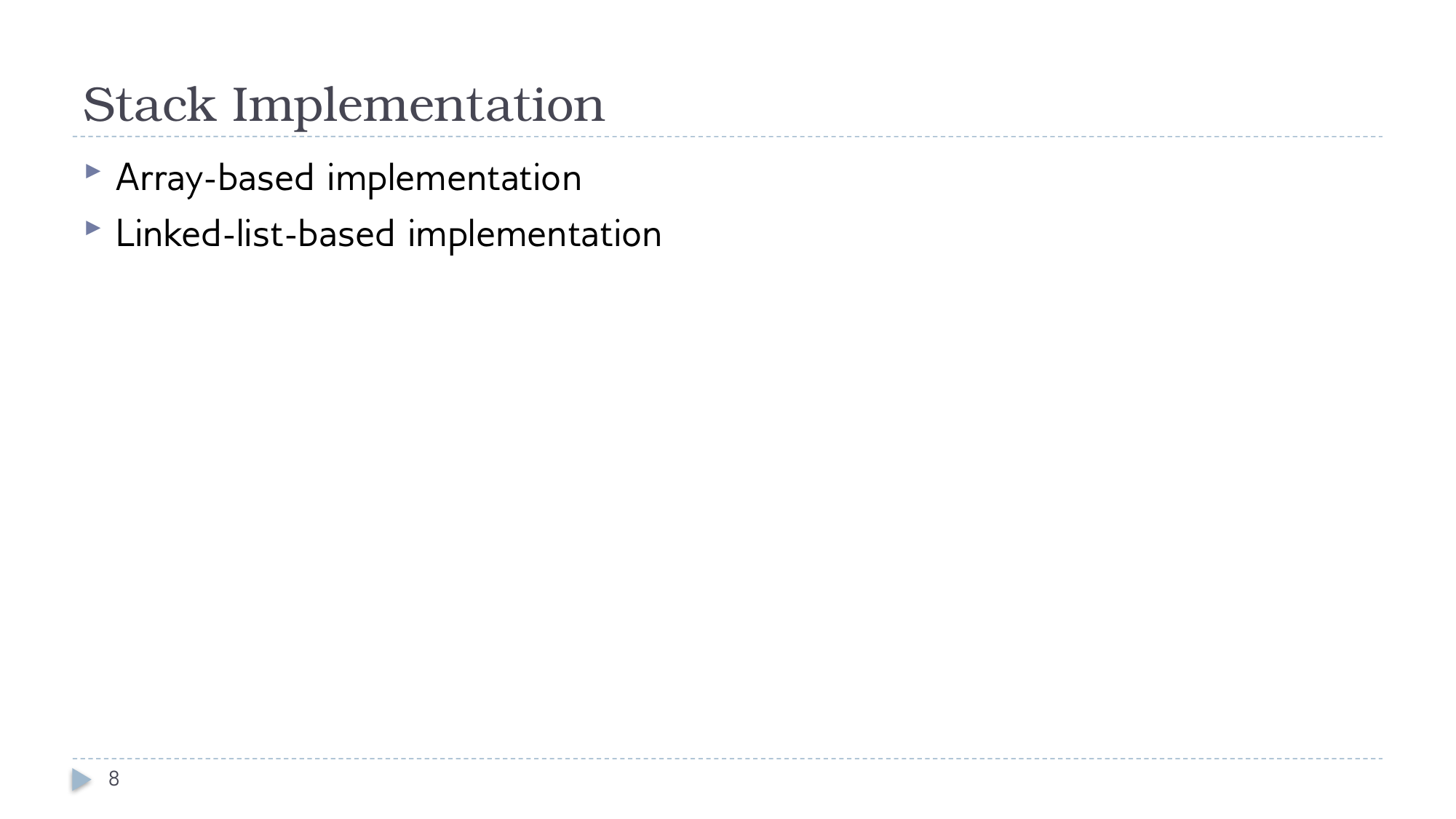

# Stack Implementation
Array-based implementation
Linked-list-based implementation
8